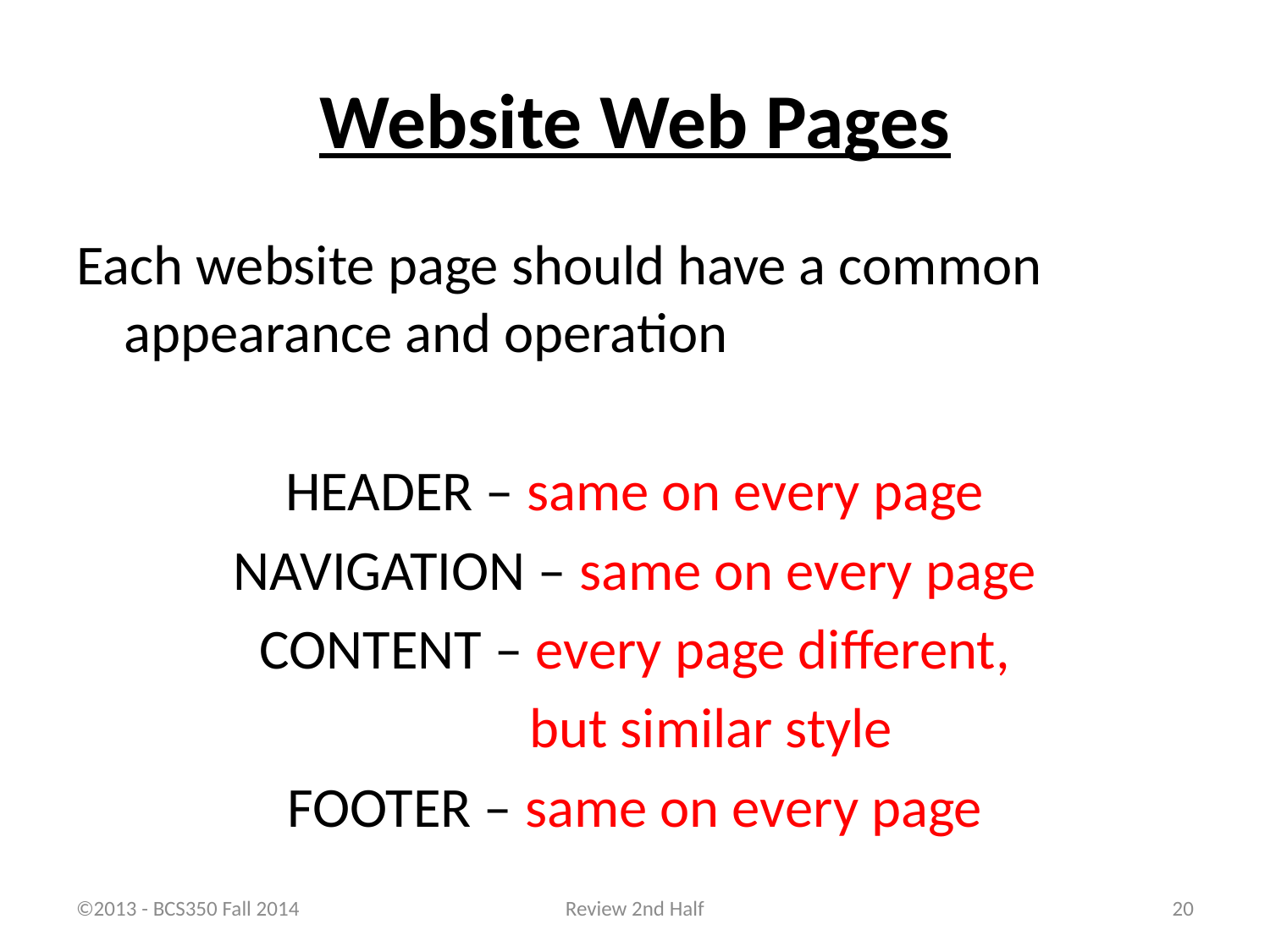

# Website Web Pages
Each website page should have a common appearance and operation

HEADER – same on every page
NAVIGATION – same on every page
CONTENT – every page different,
            but similar style
FOOTER – same on every page
©2013 - BCS350 Fall 2014
Review 2nd Half
20